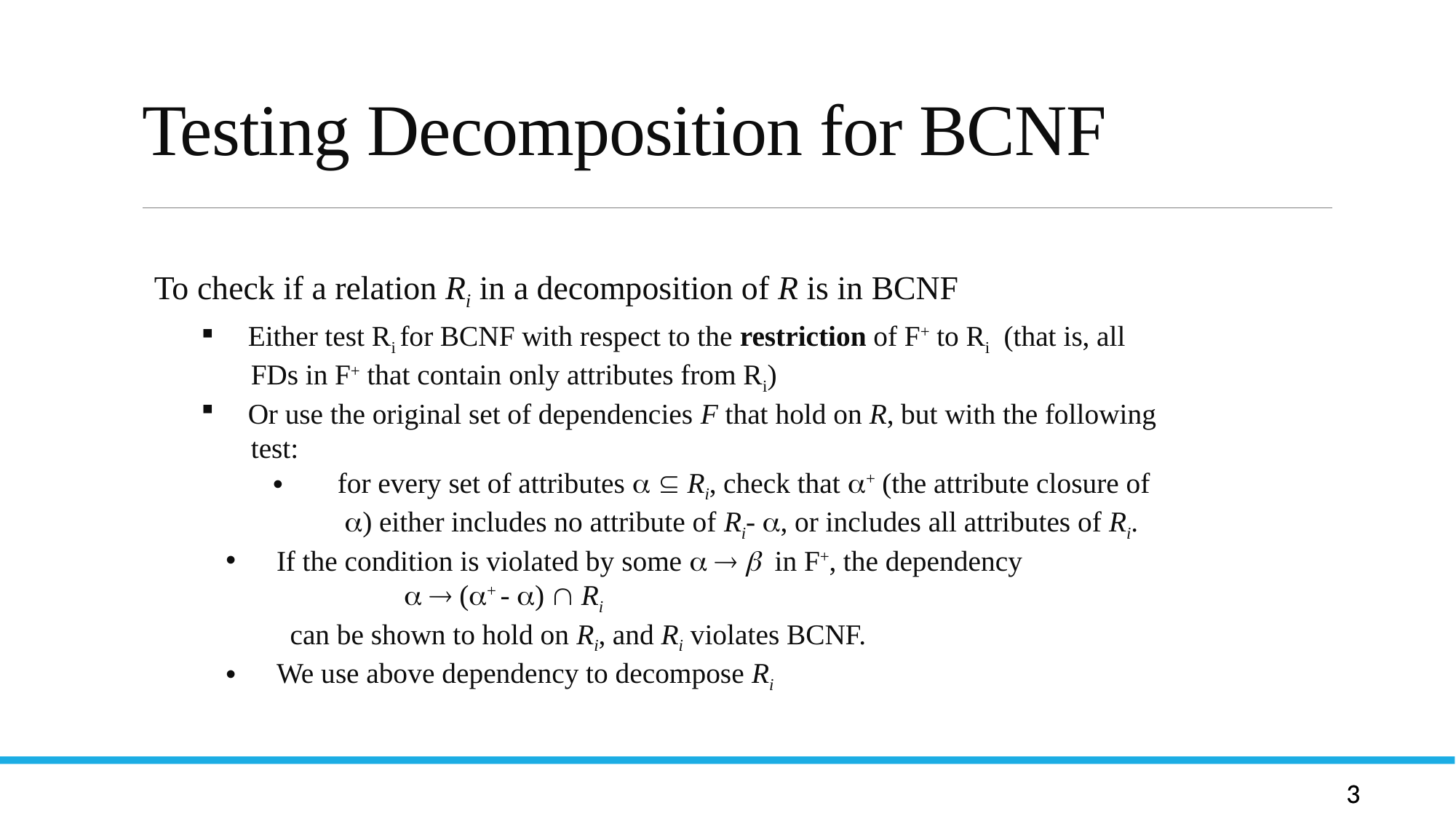

# Testing Decomposition for BCNF

Let R be a relation schema and let R1 and R2 form a decomposition of R . That is R = R1  U R2
We sayosition if there is no loss of information by replacing  R with the two relation schemas R1  U R2
Formally,
             ∏ R1 (r)     ∏ R2 (r) = r
And,  conversely a decomposition is lossy if
     r  ⊂  ∏ R1 (r)     ∏ R2 (r) = r

To check if a relation Ri in a decomposition of R is in BCNF

     Either test Ri for BCNF with respect to the restriction of F+ to Ri  (that is, all
       FDs in F+ that contain only attributes from Ri)
     Or use the original set of dependencies F that hold on R, but with the following
       test:
      for every set of attributes α ⊆ Ri, check that α+ (the attribute closure of
       α) either includes no attribute of Ri- α, or includes all attributes of Ri.
    If the condition is violated by some α → β  in F+, the dependency
                      α → (α+ - α) ∩ Ri
          can be shown to hold on Ri, and Ri violates BCNF.
    We use above dependency to decompose Ri